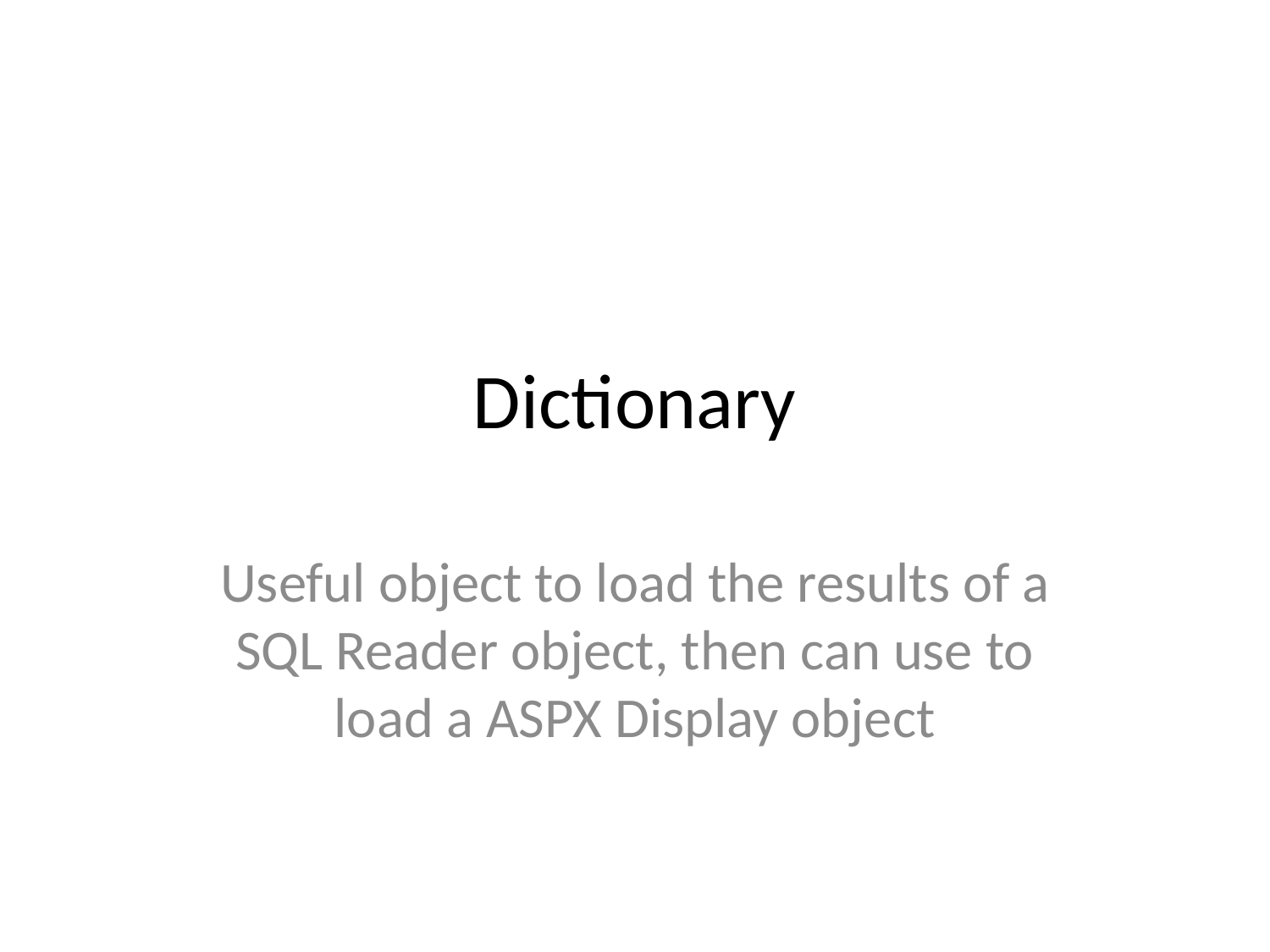

# Dictionary
Useful object to load the results of a SQL Reader object, then can use to load a ASPX Display object